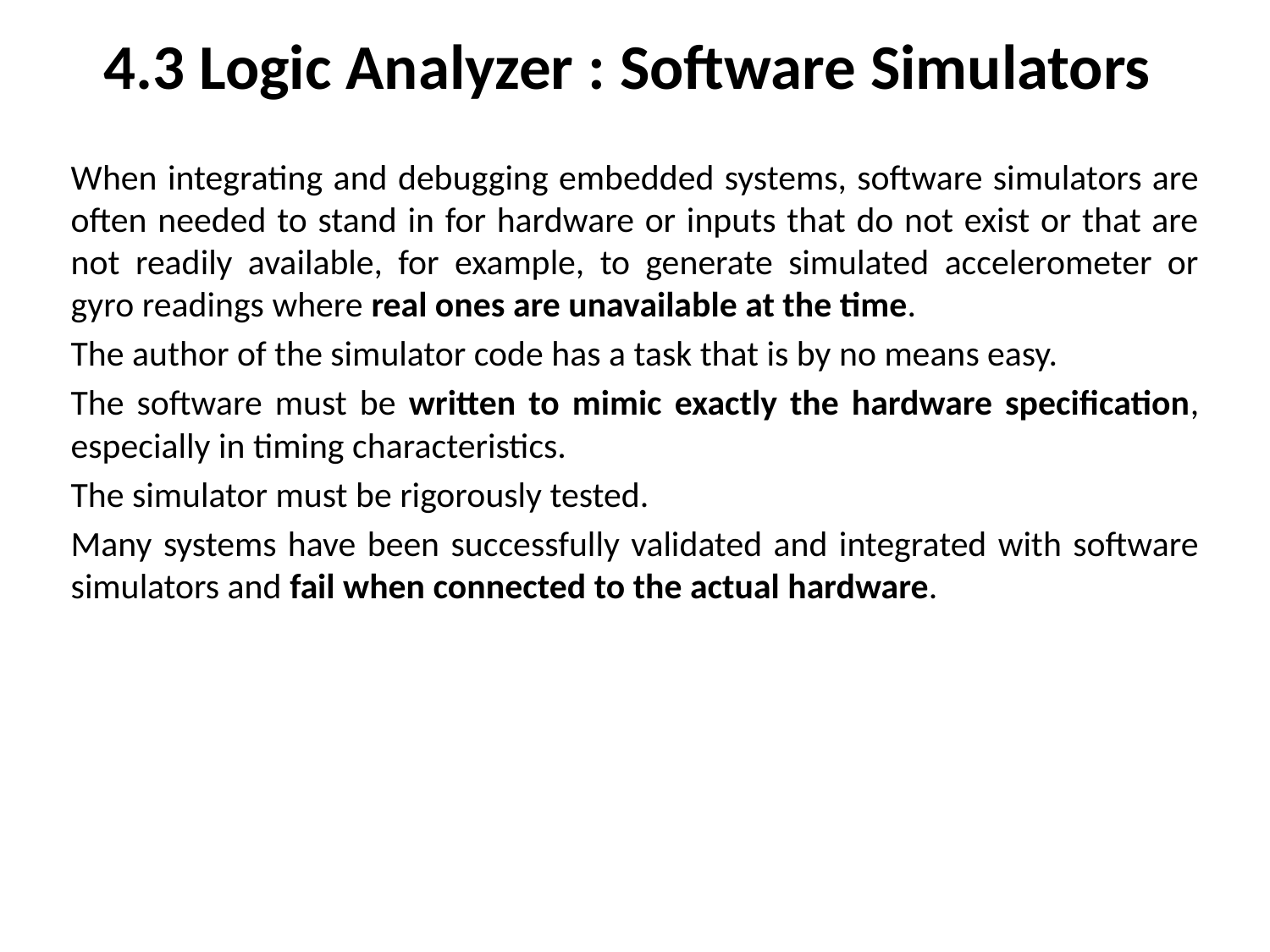

# 4.3 Logic Analyzer : Software Simulators
When integrating and debugging embedded systems, software simulators are often needed to stand in for hardware or inputs that do not exist or that are not readily available, for example, to generate simulated accelerometer or gyro readings where real ones are unavailable at the time.
The author of the simulator code has a task that is by no means easy.
The software must be written to mimic exactly the hardware specification, especially in timing characteristics.
The simulator must be rigorously tested.
Many systems have been successfully validated and integrated with software simulators and fail when connected to the actual hardware.